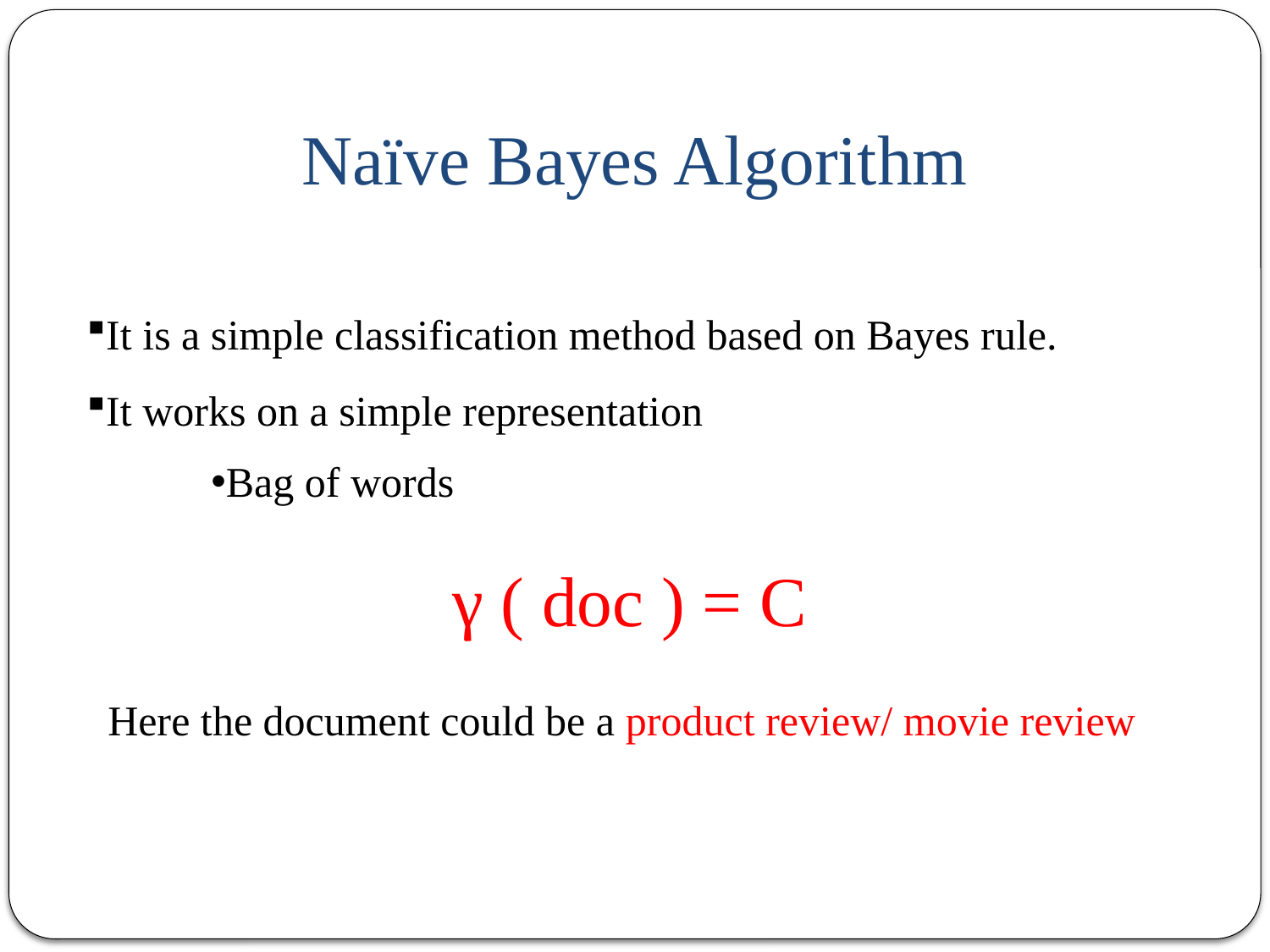

Naïve Bayes Algorithm
It is a simple classification method based on Bayes rule.
It works on a simple representation

Bag of words
γ ( doc ) = C
Here the document could be a product review/ movie review